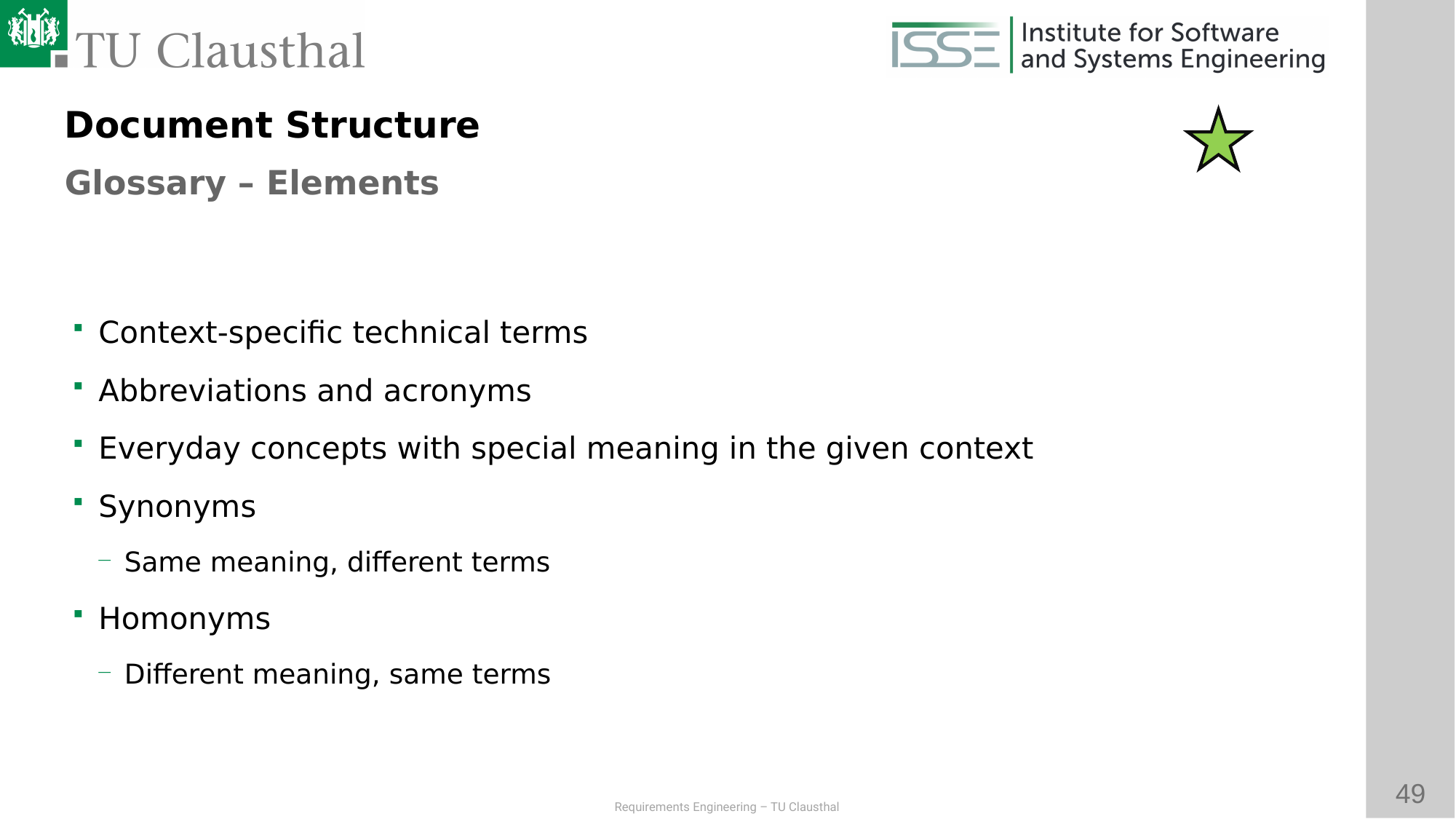

Document Structure

Glossary – Elements

# Context-specific technical terms
Abbreviations and acronyms
Everyday concepts with special meaning in the given context
Synonyms
Same meaning, different terms
Homonyms
Different meaning, same terms